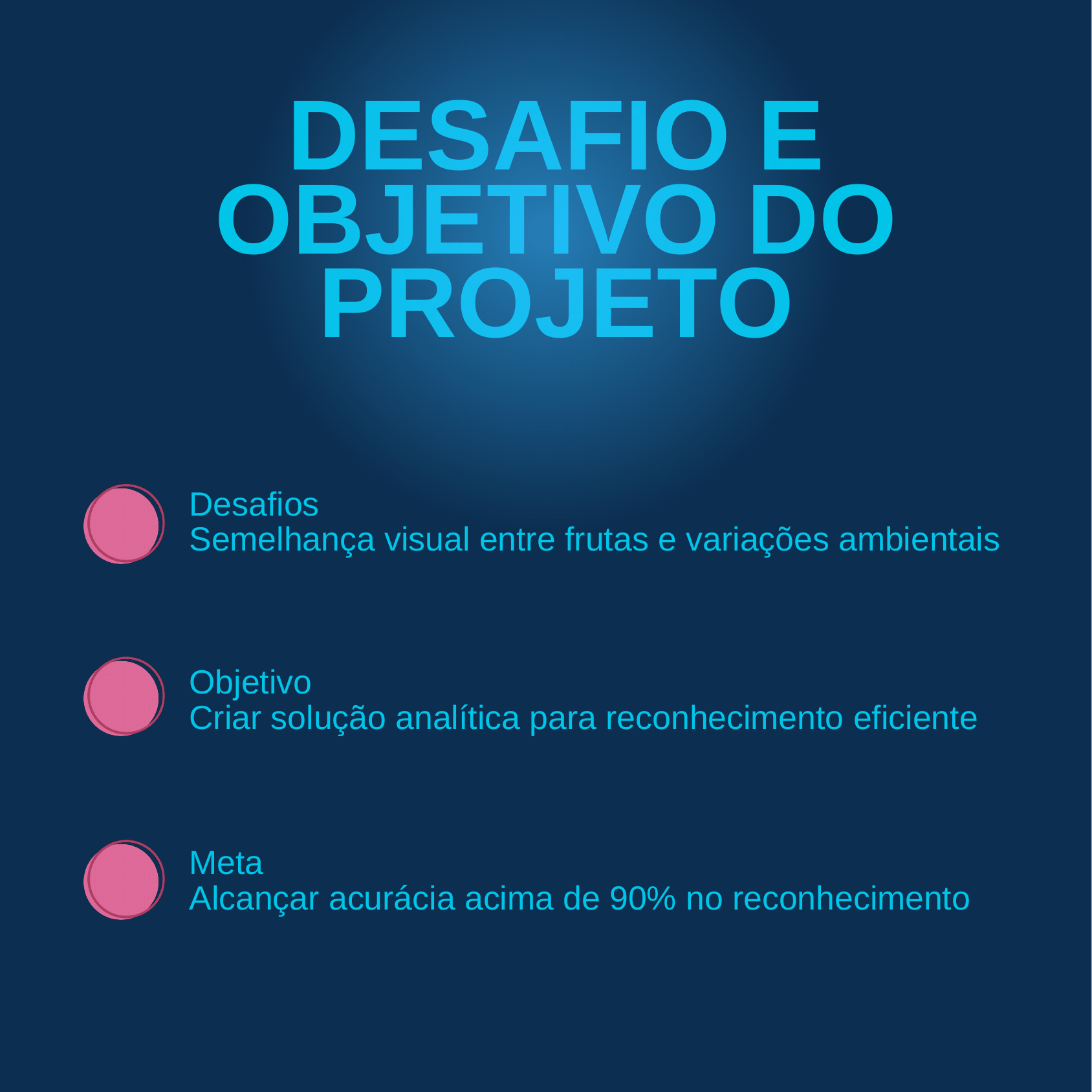

DESAFIO E OBJETIVO DO PROJETO

Desafios
Semelhança visual entre frutas e variações ambientais

Objetivo
Criar solução analítica para reconhecimento eficiente

Meta
Alcançar acurácia acima de 90% no reconhecimento